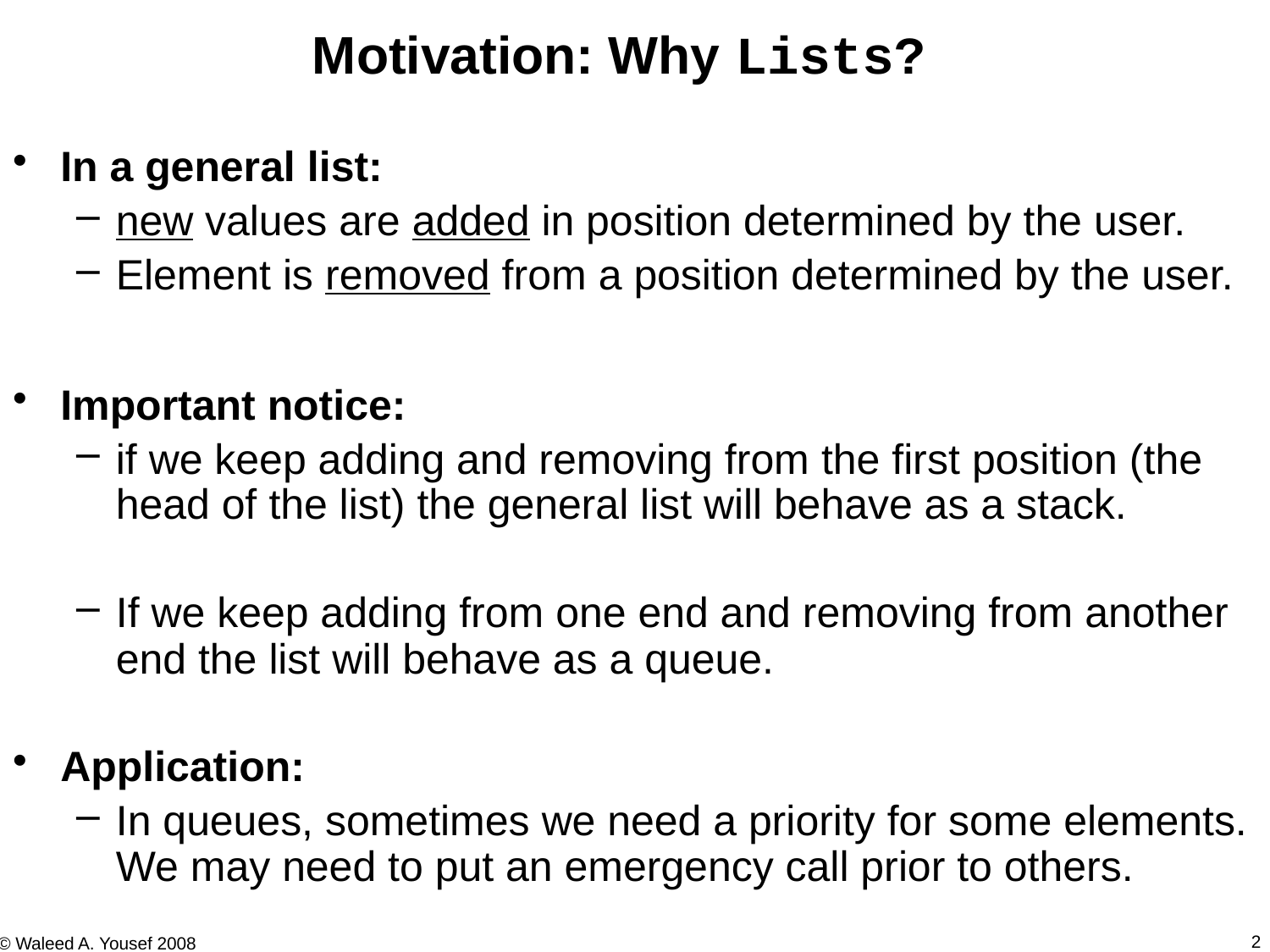

Motivation: Why Lists?
In a general list:
new values are added in position determined by the user.
Element is removed from a position determined by the user.

Important notice:
if we keep adding and removing from the first position (the head of the list) the general list will behave as a stack.

If we keep adding from one end and removing from another end the list will behave as a queue.

Application:
In queues, sometimes we need a priority for some elements. We may need to put an emergency call prior to others.
2
© Waleed A. Yousef 2008